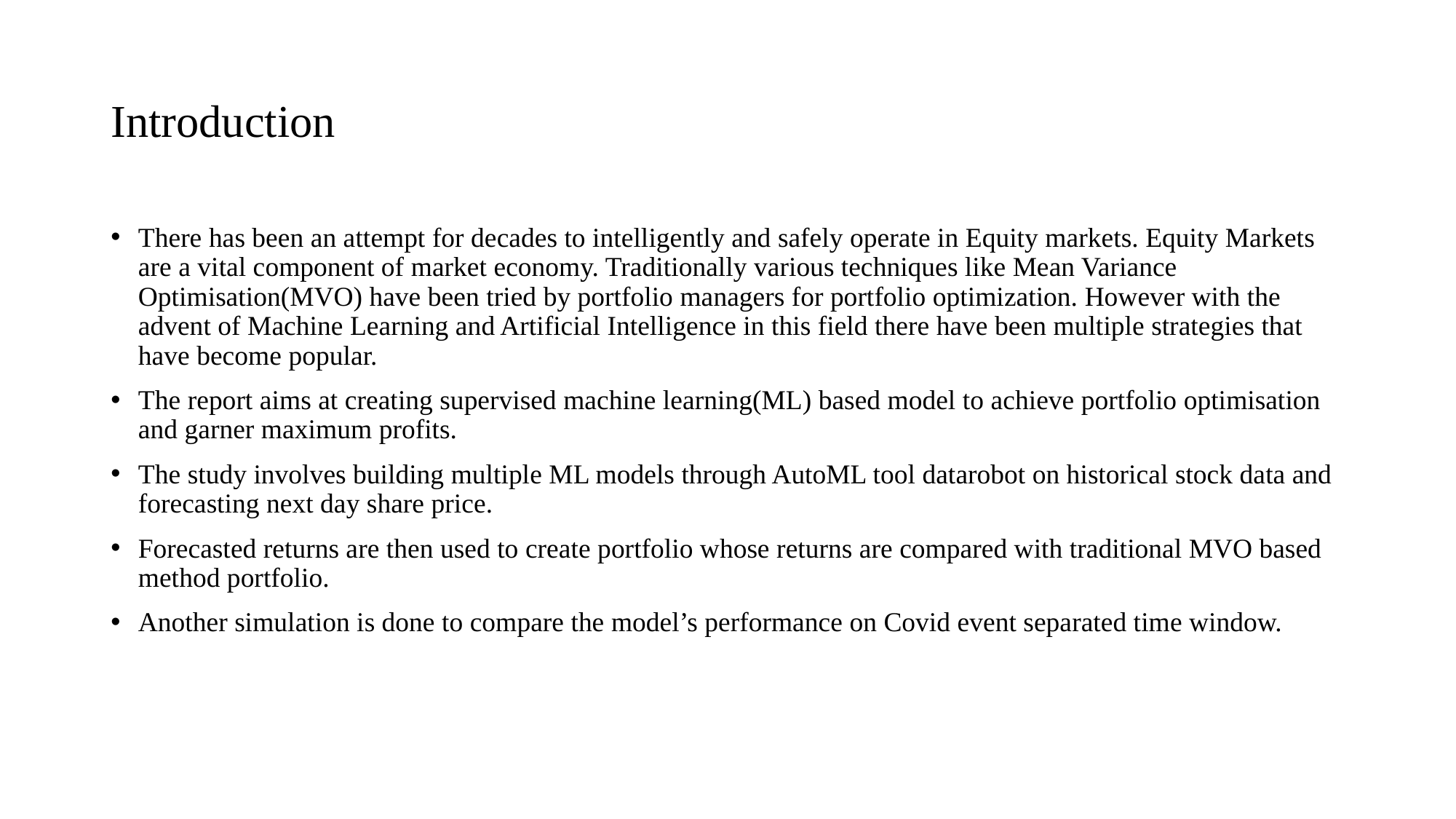

# Introduction
There has been an attempt for decades to intelligently and safely operate in Equity markets. Equity Markets are a vital component of market economy. Traditionally various techniques like Mean Variance Optimisation(MVO) have been tried by portfolio managers for portfolio optimization. However with the advent of Machine Learning and Artificial Intelligence in this field there have been multiple strategies that have become popular.
The report aims at creating supervised machine learning(ML) based model to achieve portfolio optimisation and garner maximum profits.
The study involves building multiple ML models through AutoML tool datarobot on historical stock data and forecasting next day share price.
Forecasted returns are then used to create portfolio whose returns are compared with traditional MVO based method portfolio.
Another simulation is done to compare the model’s performance on Covid event separated time window.